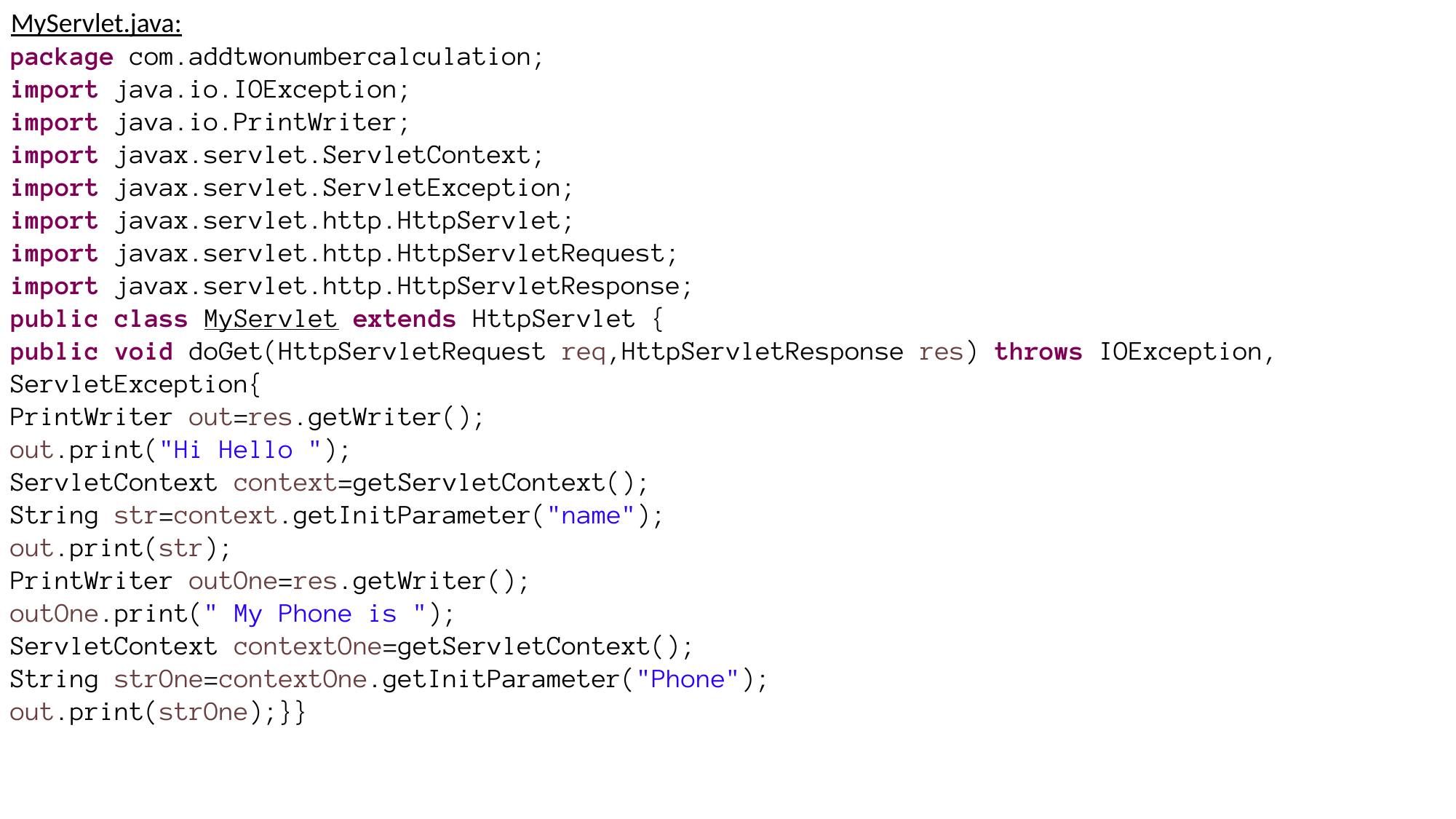

MyServlet.java:
package com.addtwonumbercalculation;
import java.io.IOException;
import java.io.PrintWriter;
import javax.servlet.ServletContext;
import javax.servlet.ServletException;
import javax.servlet.http.HttpServlet;
import javax.servlet.http.HttpServletRequest;
import javax.servlet.http.HttpServletResponse;
public class MyServlet extends HttpServlet {
public void doGet(HttpServletRequest req,HttpServletResponse res) throws IOException, ServletException{
PrintWriter out=res.getWriter();
out.print("Hi Hello ");
ServletContext context=getServletContext();
String str=context.getInitParameter("name");
out.print(str);
PrintWriter outOne=res.getWriter();
outOne.print(" My Phone is ");
ServletContext contextOne=getServletContext();
String strOne=contextOne.getInitParameter("Phone");
out.print(strOne);}}